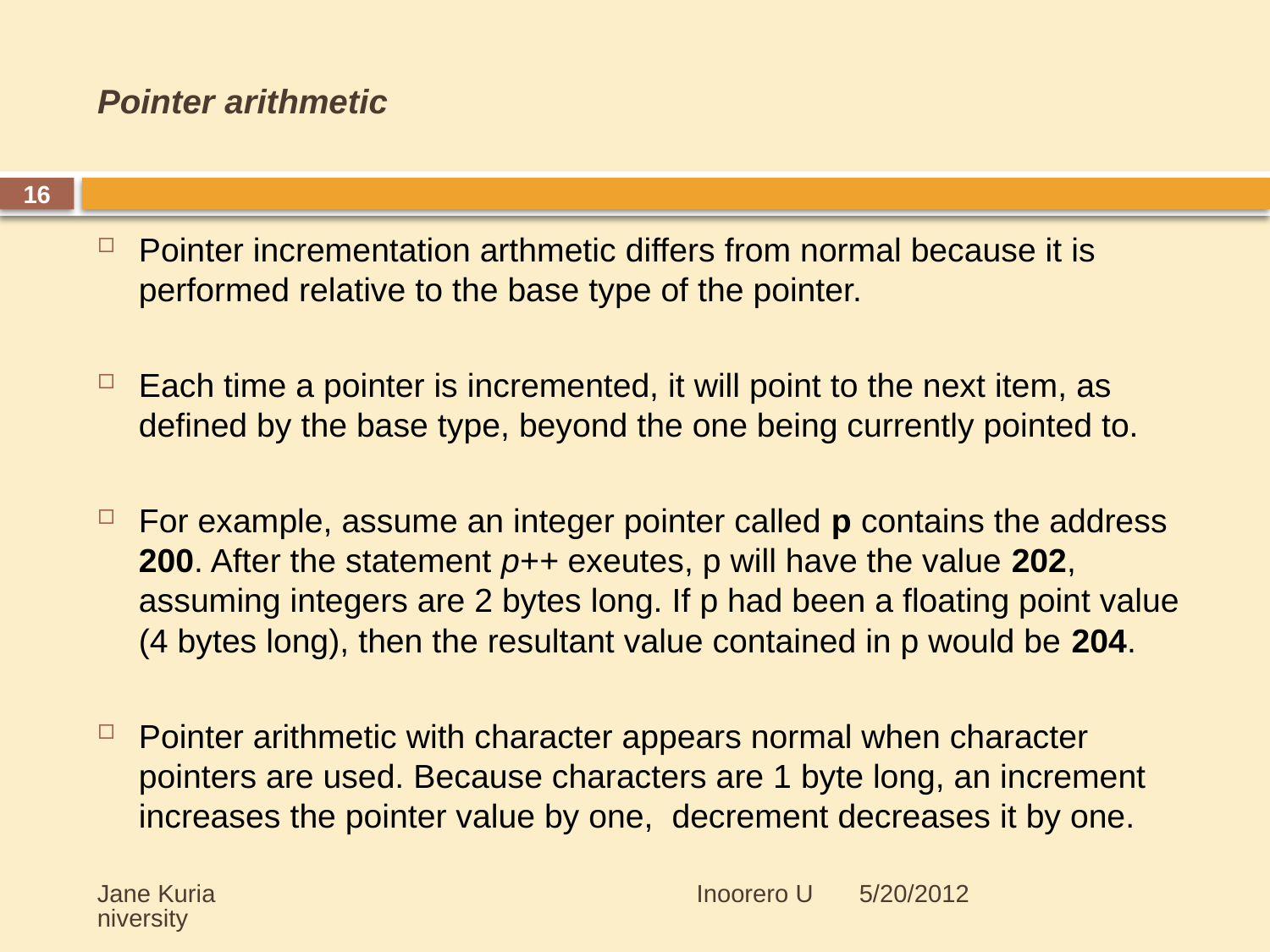

# Pointer arithmetic
16
Pointer incrementation arthmetic differs from normal because it is performed relative to the base type of the pointer.

Each time a pointer is incremented, it will point to the next item, as defined by the base type, beyond the one being currently pointed to.

For example, assume an integer pointer called p contains the address 200. After the statement p++ exeutes, p will have the value 202, assuming integers are 2 bytes long. If p had been a floating point value (4 bytes long), then the resultant value contained in p would be 204.

Pointer arithmetic with character appears normal when character pointers are used. Because characters are 1 byte long, an increment increases the pointer value by one,  decrement decreases it by one.

Jane Kuria                                                                     Inoorero University
5/20/2012